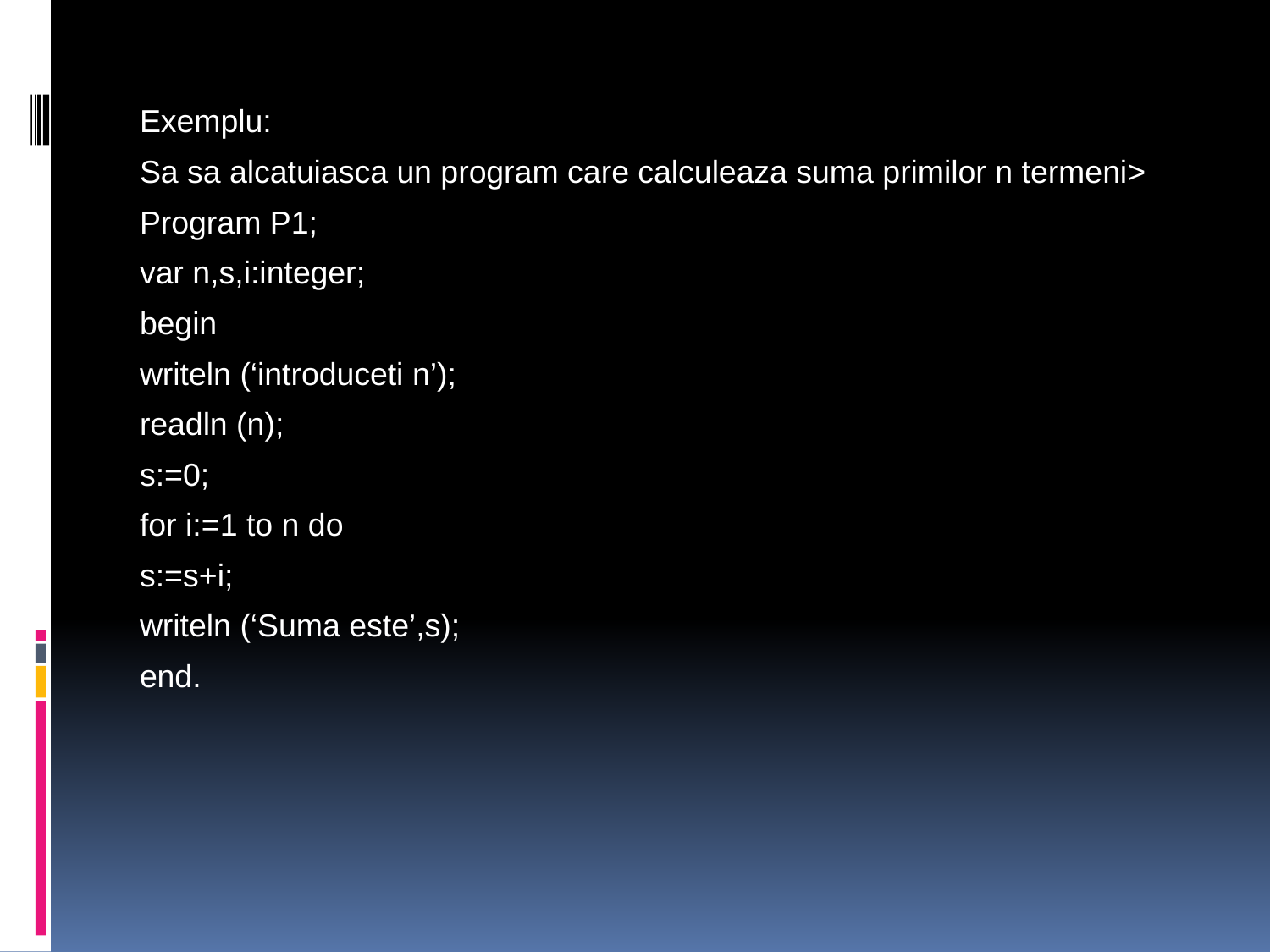

#
Exemplu:
Sa sa alcatuiasca un program care calculeaza suma primilor n termeni>
Program P1;
var n,s,i:integer;
begin
writeln (‘introduceti n’);
readln (n);
s:=0;
for i:=1 to n do
s:=s+i;
writeln (‘Suma este’,s);
end.